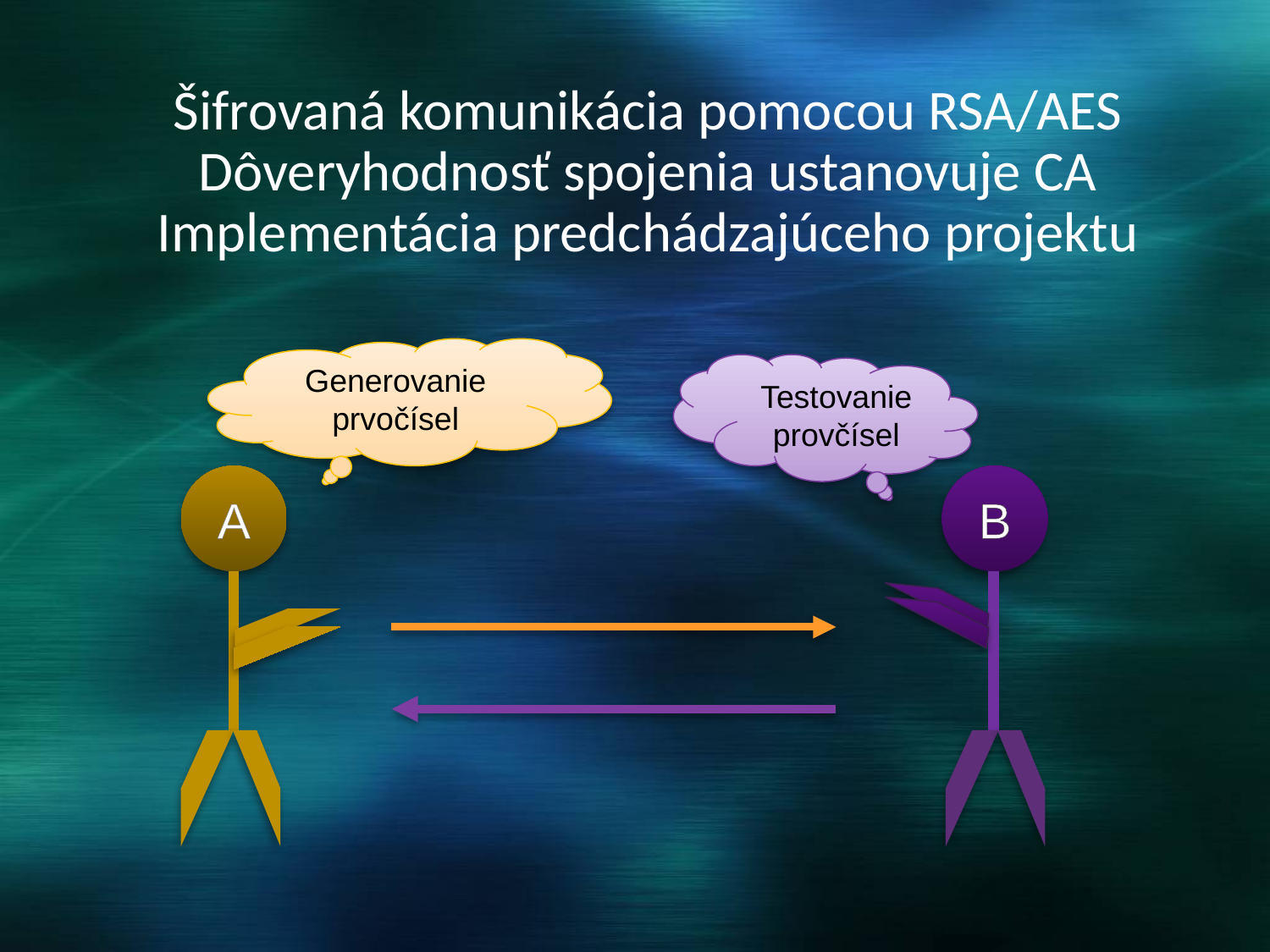

Šifrovaná komunikácia pomocou RSA/AES
Dôveryhodnosť spojenia ustanovuje CA
Implementácia predchádzajúceho projektu

Generovanie prvočísel
Testovanie provčísel
A
B